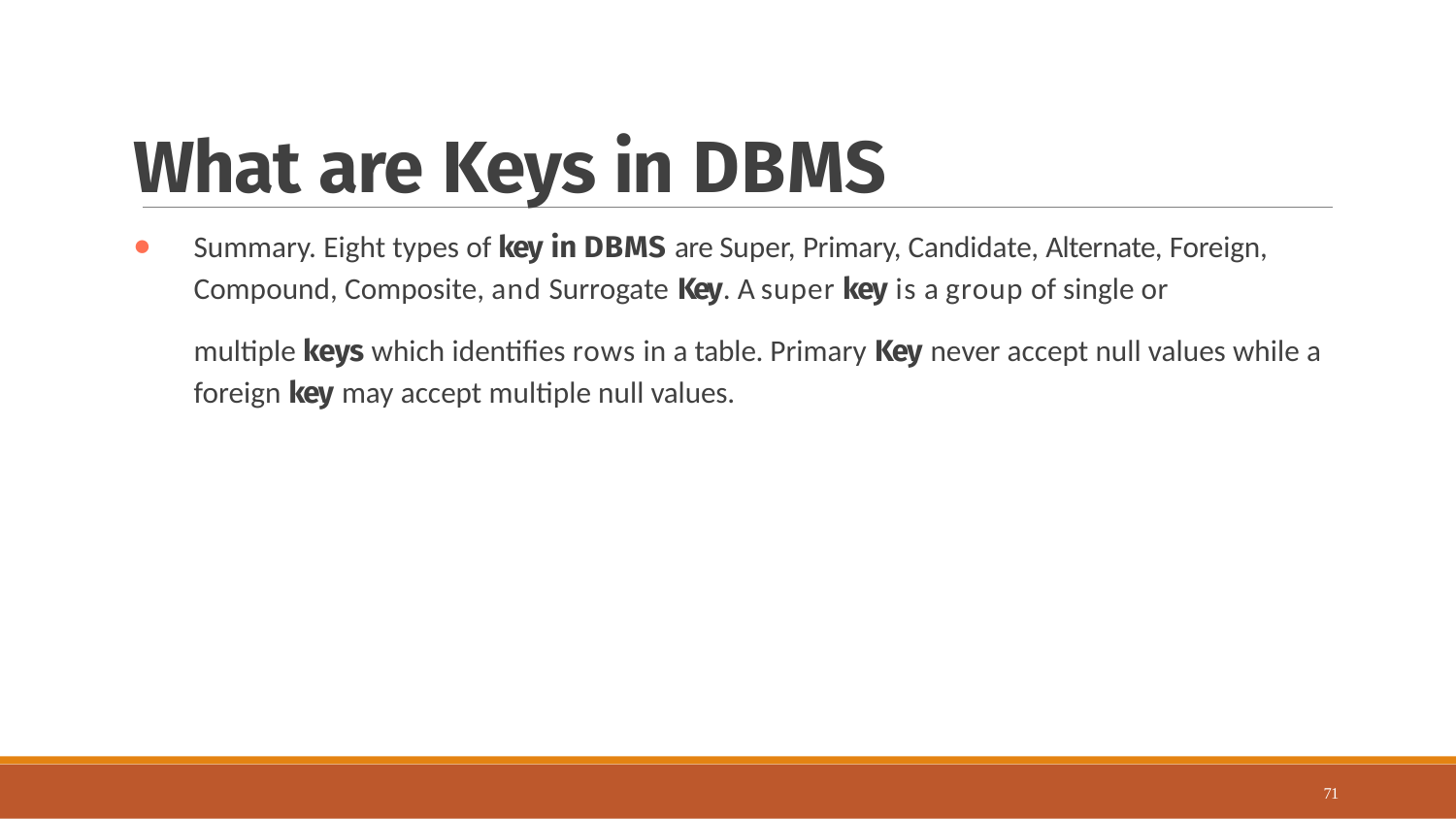

# What are Keys in DBMS
Summary. Eight types of key in DBMS are Super, Primary, Candidate, Alternate, Foreign, Compound, Composite, and Surrogate Key. A super key is a group of single or
multiple keys which identifies rows in a table. Primary Key never accept null values while a foreign key may accept multiple null values.
71